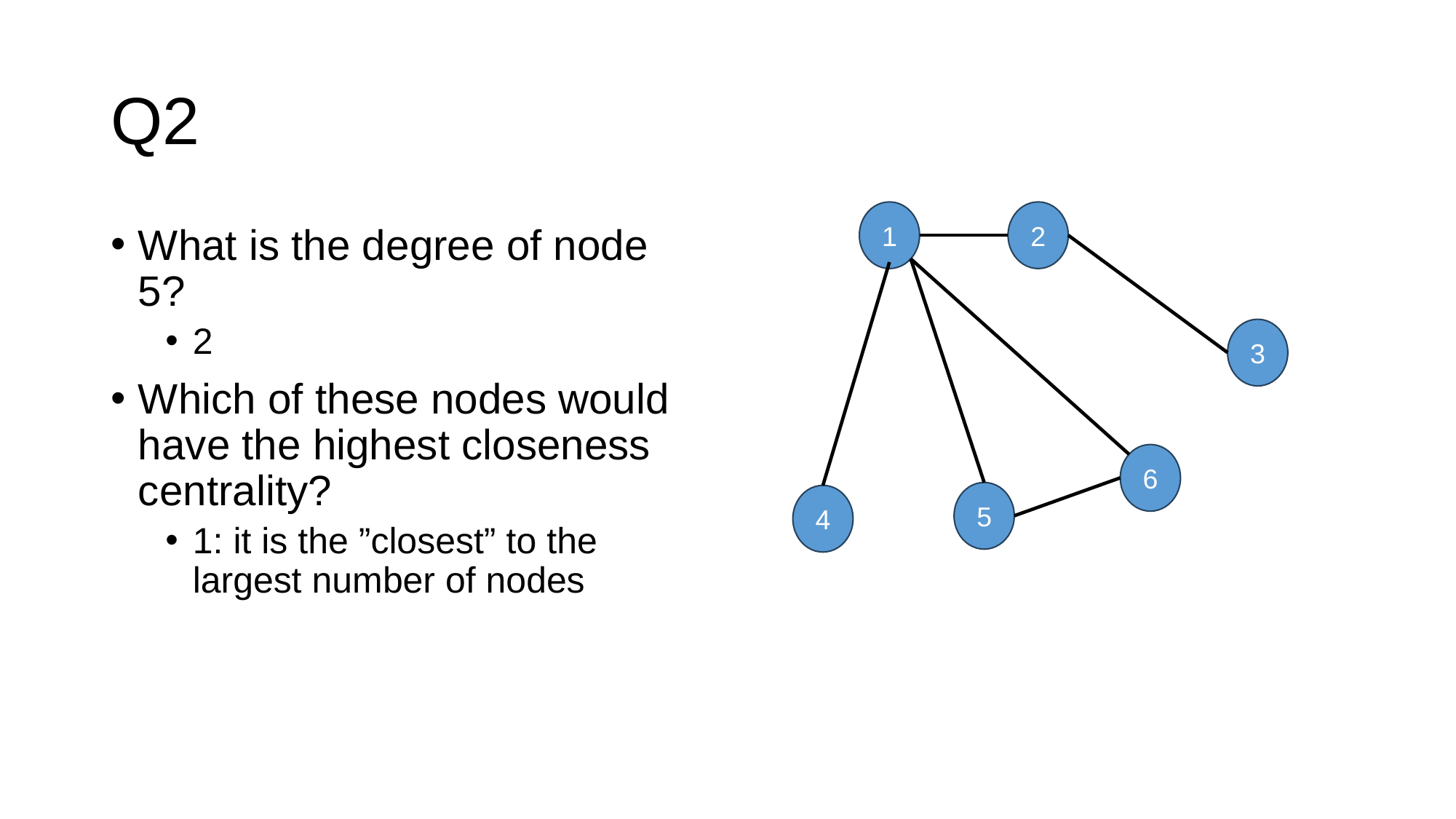

# Q2
1
2
What is the degree of node 5?
2
Which of these nodes would have the highest closeness centrality?
1: it is the ”closest” to the largest number of nodes
3
6
5
4